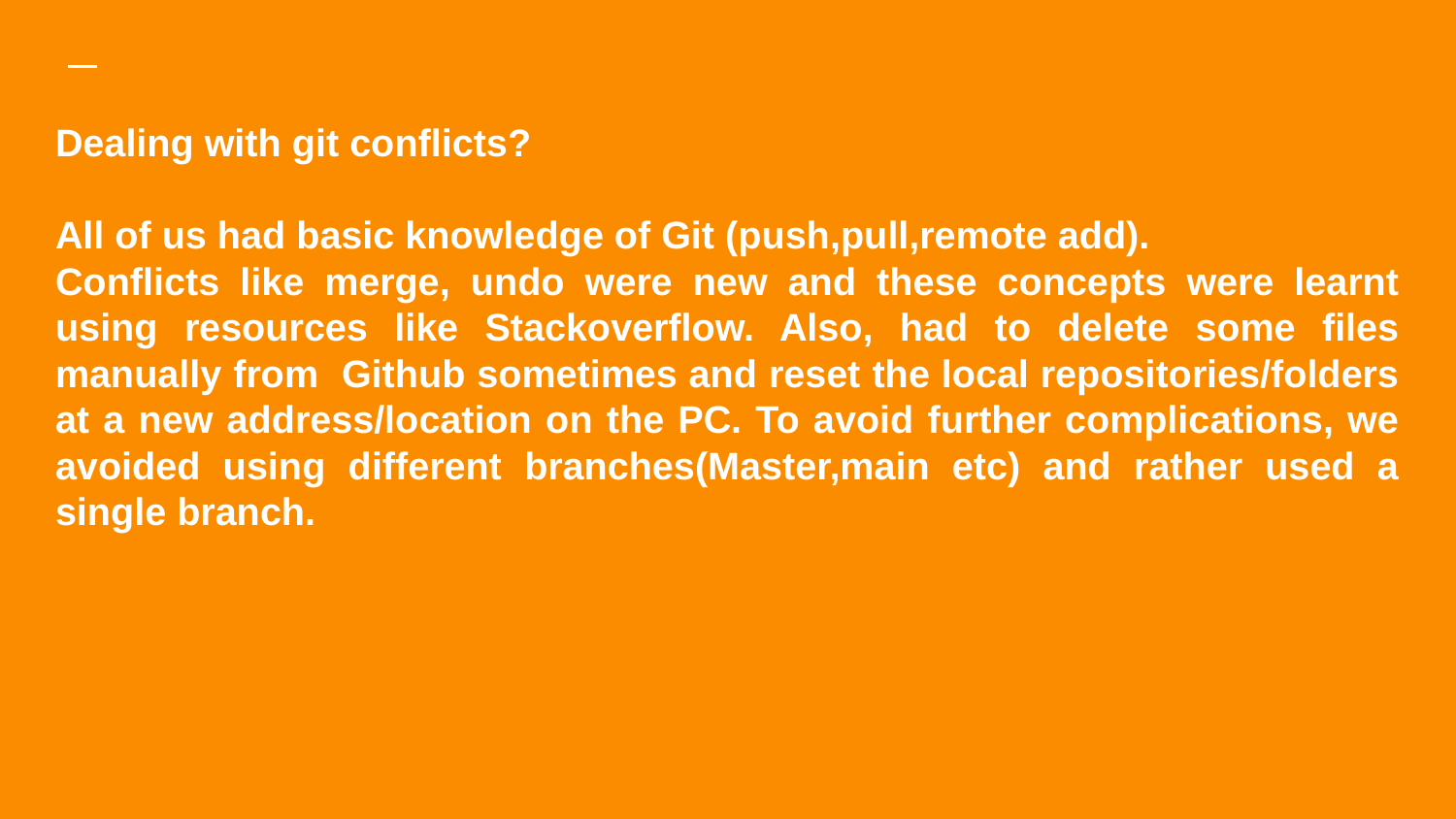

# Dealing with git conflicts?

All of us had basic knowledge of Git (push,pull,remote add).
Conflicts like merge, undo were new and these concepts were learnt using resources like Stackoverflow. Also, had to delete some files manually from  Github sometimes and reset the local repositories/folders at a new address/location on the PC. To avoid further complications, we avoided using different branches(Master,main etc) and rather used a single branch.